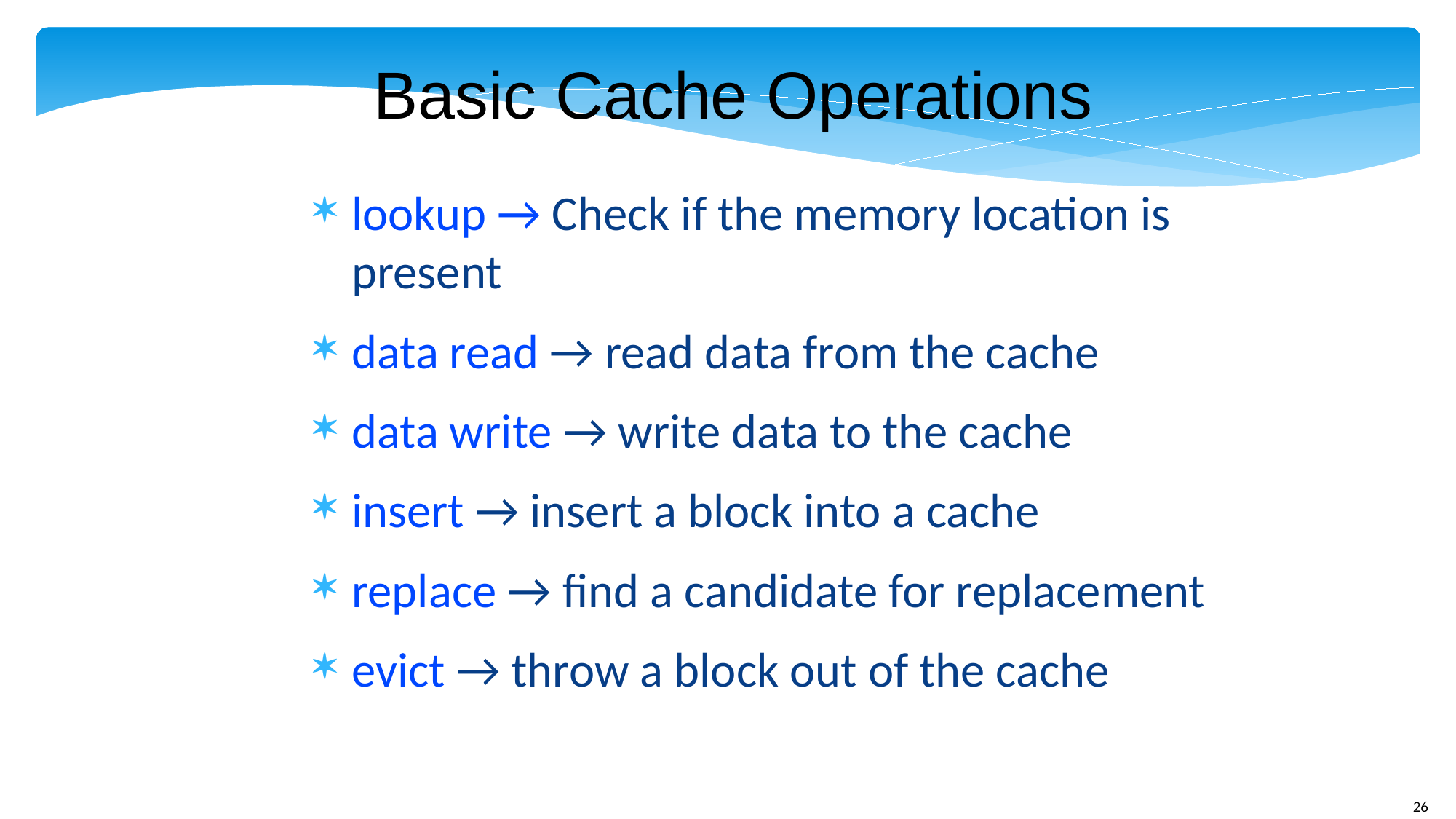

Basic Cache Operations
lookup → Check if the memory location is present
data read → read data from the cache
data write → write data to the cache
insert → insert a block into a cache
replace → find a candidate for replacement
evict → throw a block out of the cache